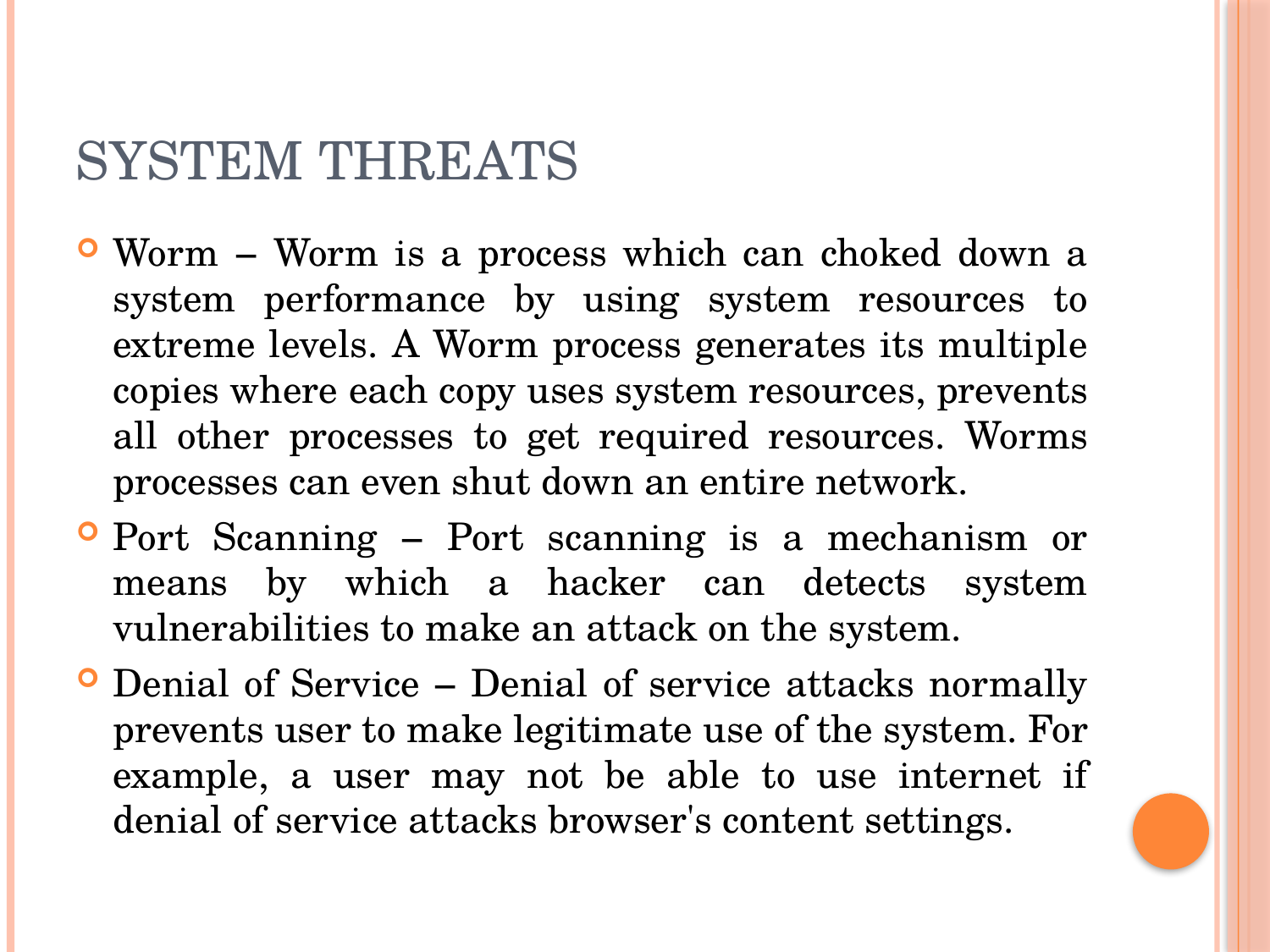

# System Threats
Worm − Worm is a process which can choked down a system performance by using system resources to extreme levels. A Worm process generates its multiple copies where each copy uses system resources, prevents all other processes to get required resources. Worms processes can even shut down an entire network.
Port Scanning − Port scanning is a mechanism or means by which a hacker can detects system vulnerabilities to make an attack on the system.
Denial of Service − Denial of service attacks normally prevents user to make legitimate use of the system. For example, a user may not be able to use internet if denial of service attacks browser's content settings.